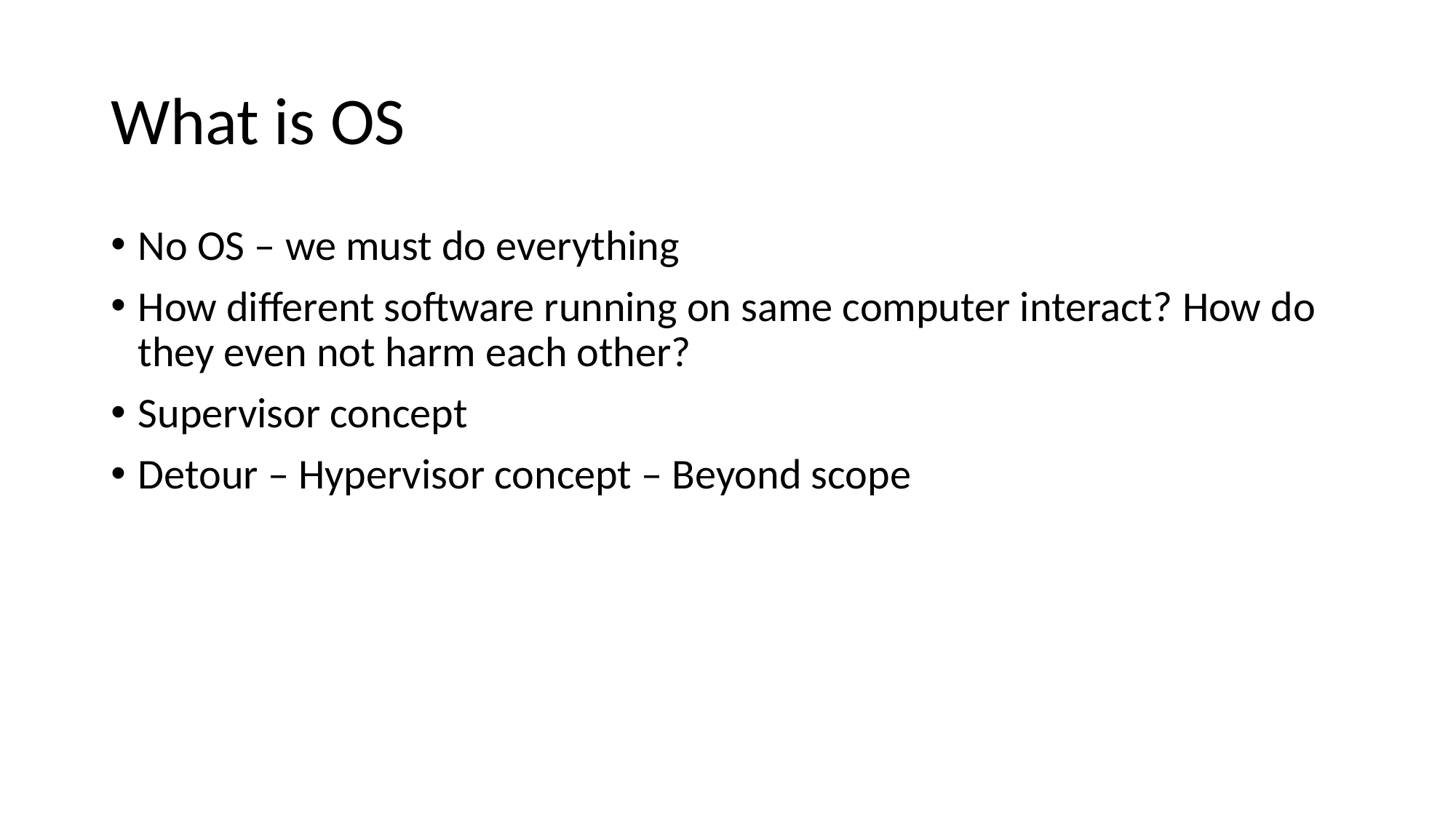

# What is OS
No OS – we must do everything
How different software running on same computer interact? How do they even not harm each other?
Supervisor concept
Detour – Hypervisor concept – Beyond scope